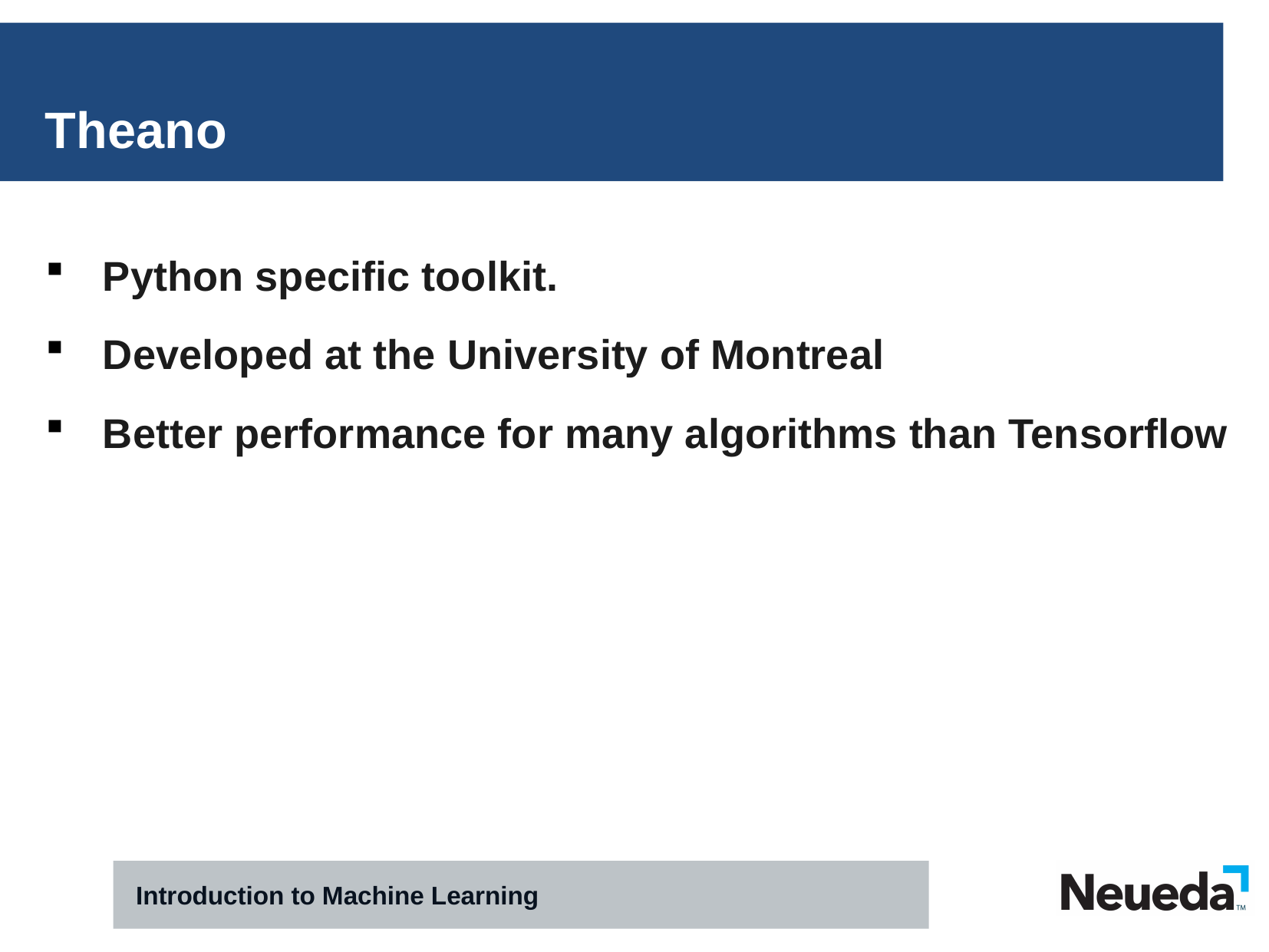

Theano
Python specific toolkit.
Developed at the University of Montreal
Better performance for many algorithms than Tensorflow
Introduction to Machine Learning